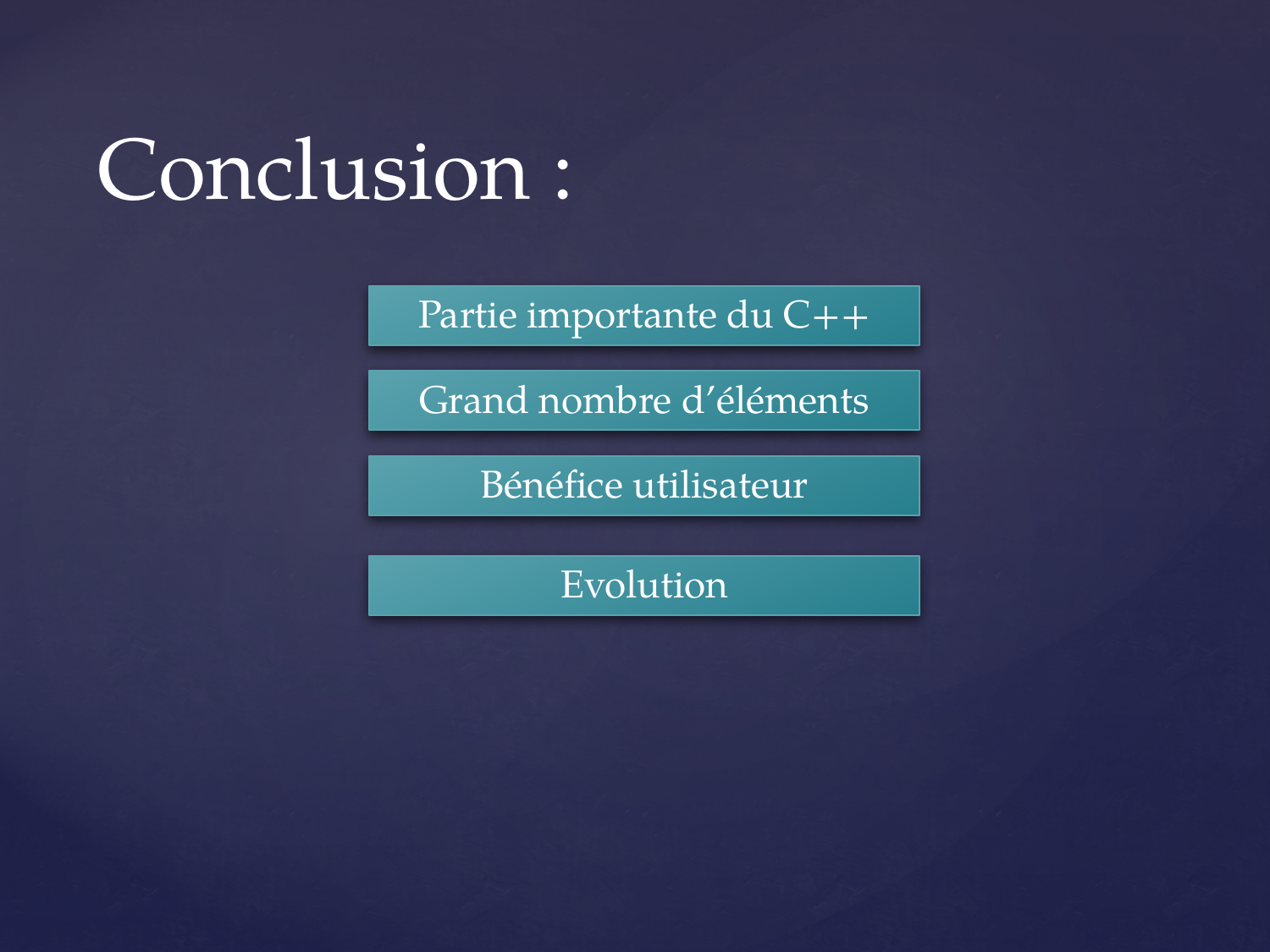

# Conclusion :
Partie importante du C++
Grand nombre d’éléments
Bénéfice utilisateur
Evolution